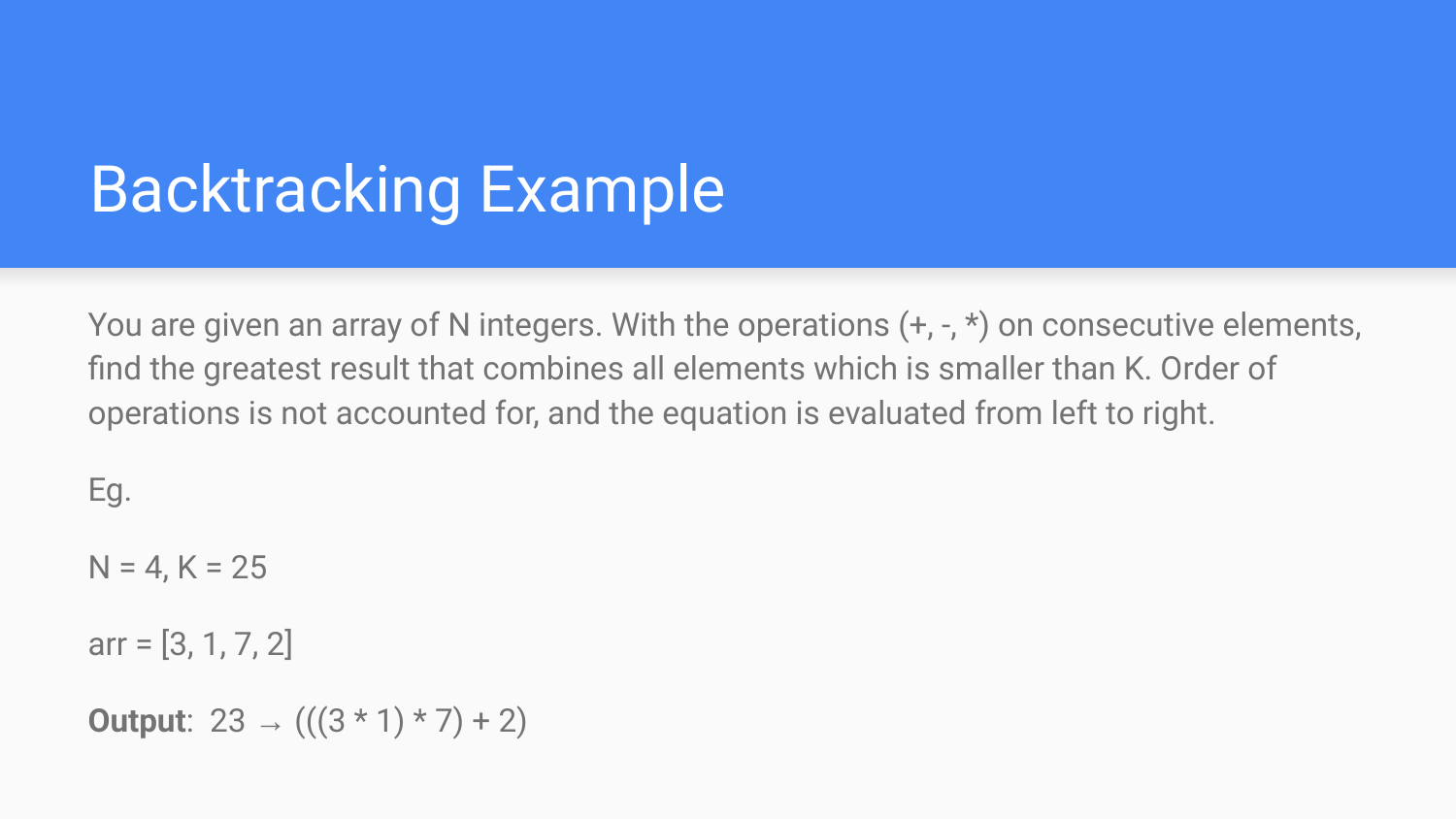

# Backtracking Example
You are given an array of N integers. With the operations (+, -, *) on consecutive elements, find the greatest result that combines all elements which is smaller than K. Order of operations is not accounted for, and the equation is evaluated from left to right.
Eg.
N = 4, K = 25
arr = [3, 1, 7, 2]
Output:  23 → (((3 * 1) * 7) + 2)